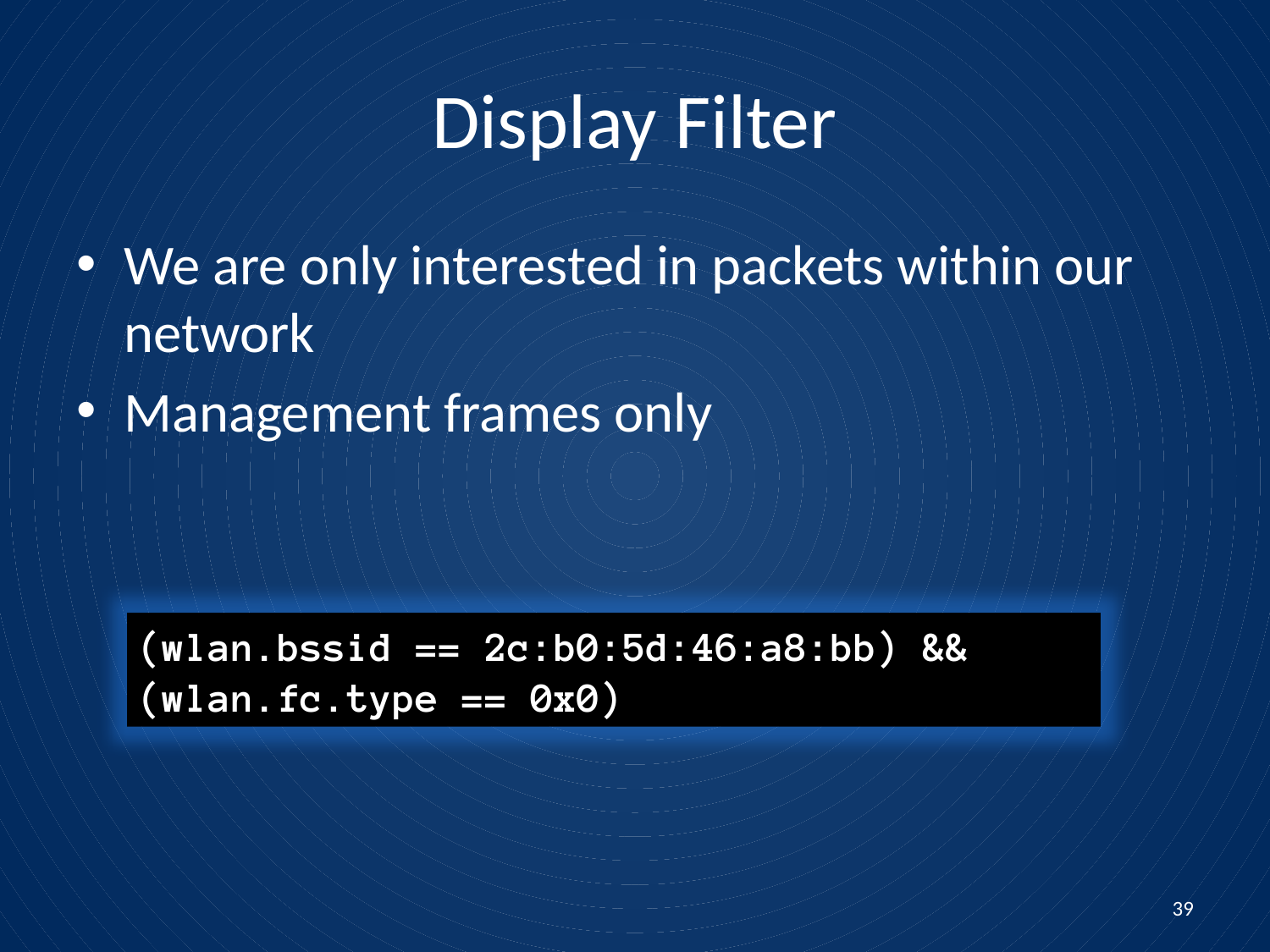

# Display Filter
We are only interested in packets within our network
Management frames only
(wlan.bssid == 2c:b0:5d:46:a8:bb) && (wlan.fc.type == 0x0)
39